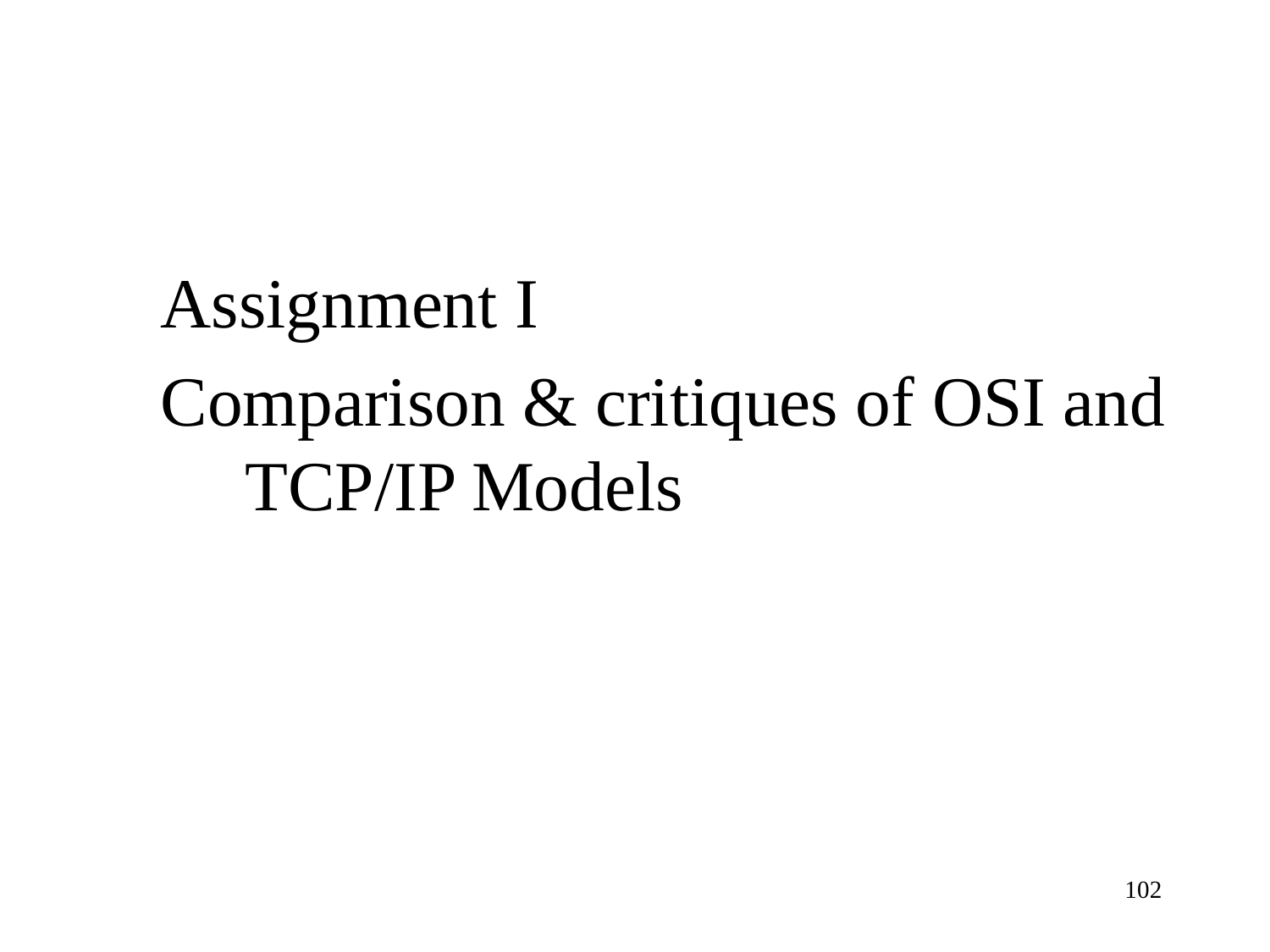

Assignment I
Comparison & critiques of OSI and TCP/IP Models

102